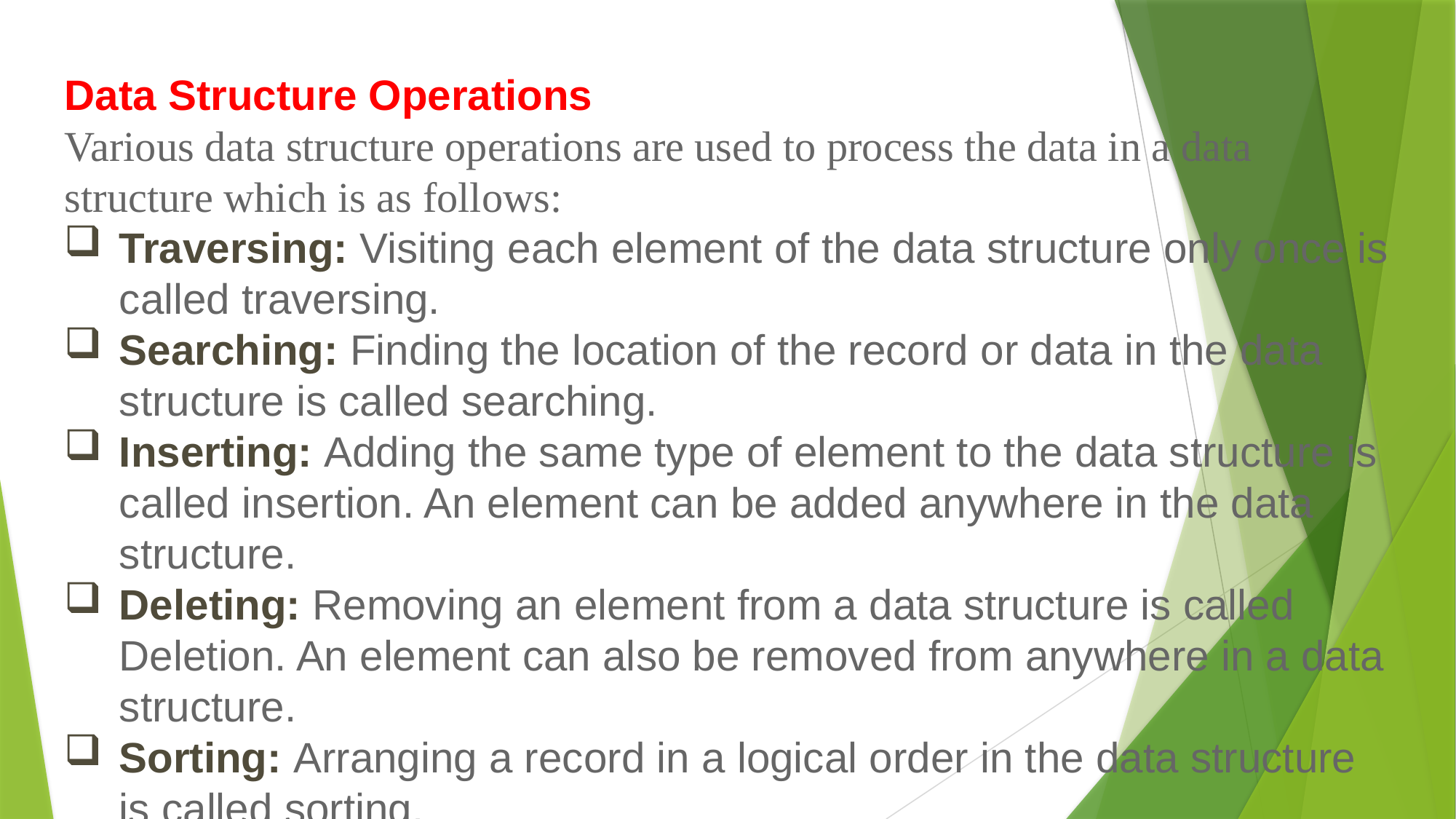

Data Structure Operations
Various data structure operations are used to process the data in a data structure which is as follows:
Traversing: Visiting each element of the data structure only once is called traversing.
Searching: Finding the location of the record or data in the data structure is called searching.
Inserting: Adding the same type of element to the data structure is called insertion. An element can be added anywhere in the data structure.
Deleting: Removing an element from a data structure is called Deletion. An element can also be removed from anywhere in a data structure.
Sorting: Arranging a record in a logical order in the data structure is called sorting.